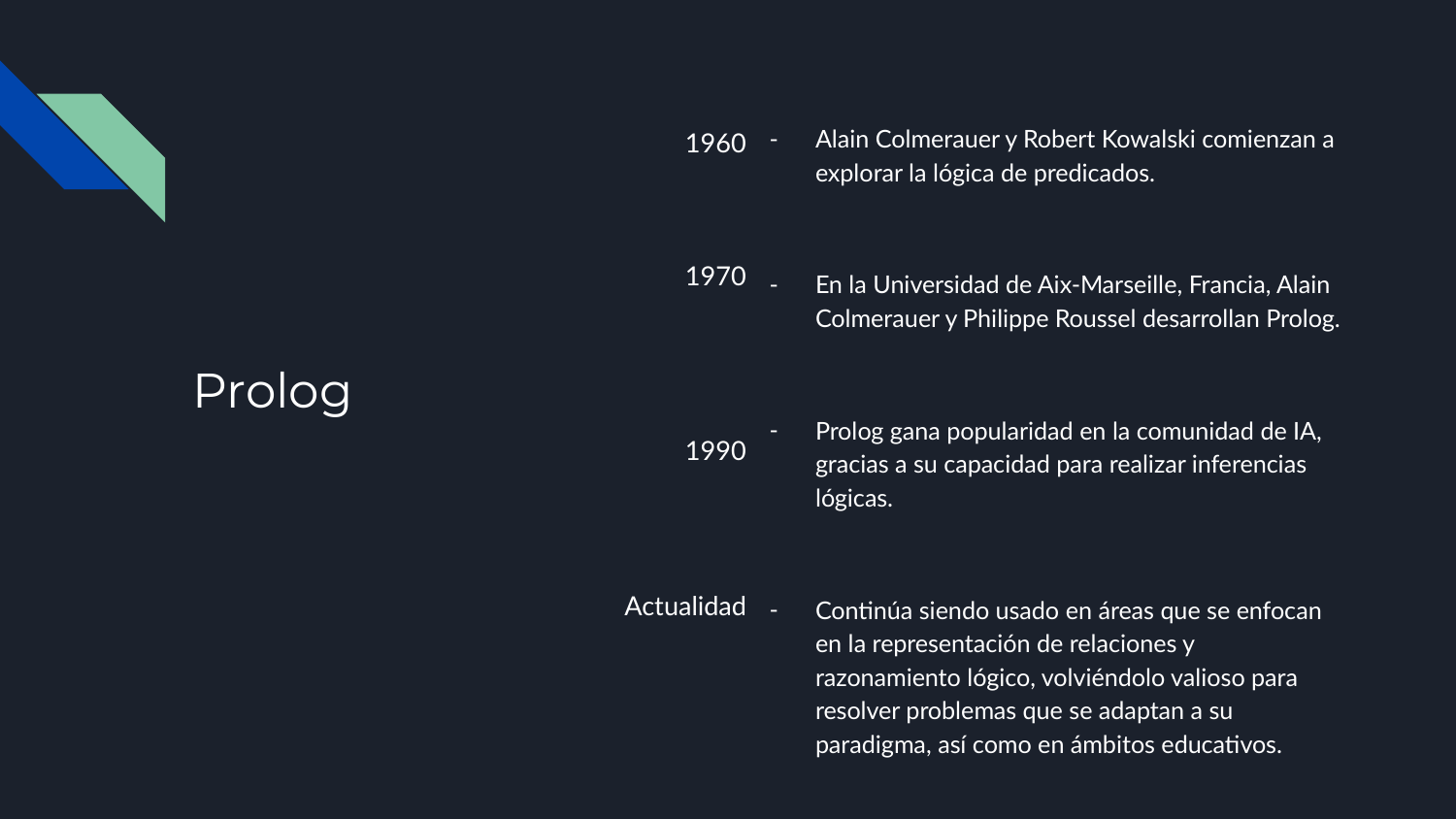

Alain Colmerauer y Robert Kowalski comienzan a explorar la lógica de predicados.

En la Universidad de Aix-Marseille, Francia, Alain Colmerauer y Philippe Roussel desarrollan Prolog.

Prolog gana popularidad en la comunidad de IA, gracias a su capacidad para realizar inferencias lógicas.

Continúa siendo usado en áreas que se enfocan en la representación de relaciones y razonamiento lógico, volviéndolo valioso para resolver problemas que se adaptan a su paradigma, así como en ámbitos educativos.
1960
1970
# Prolog
1990
Actualidad